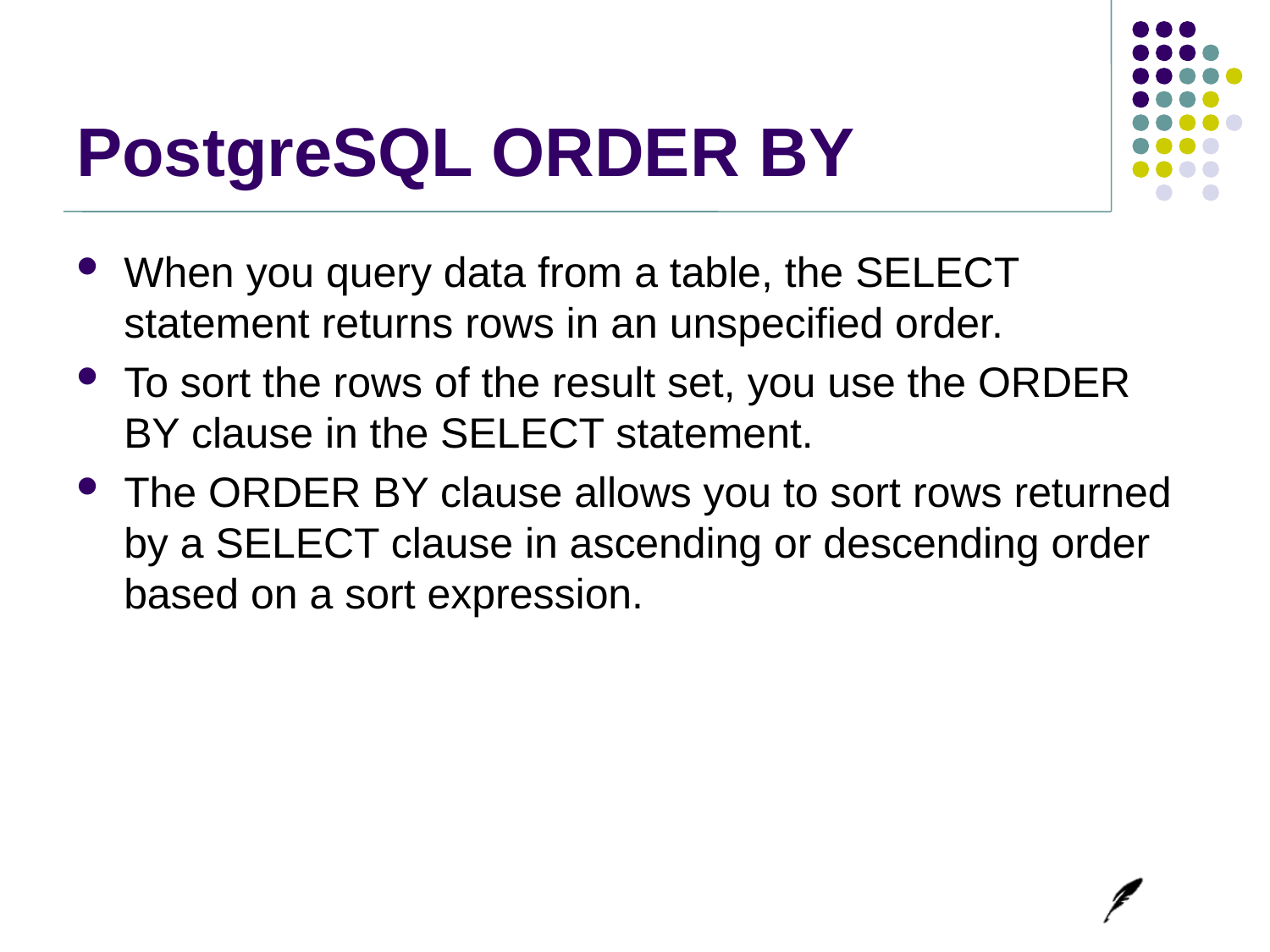

# PostgreSQL ORDER BY
When you query data from a table, the SELECT statement returns rows in an unspecified order.
To sort the rows of the result set, you use the ORDER BY clause in the SELECT statement.
The ORDER BY clause allows you to sort rows returned by a SELECT clause in ascending or descending order based on a sort expression.